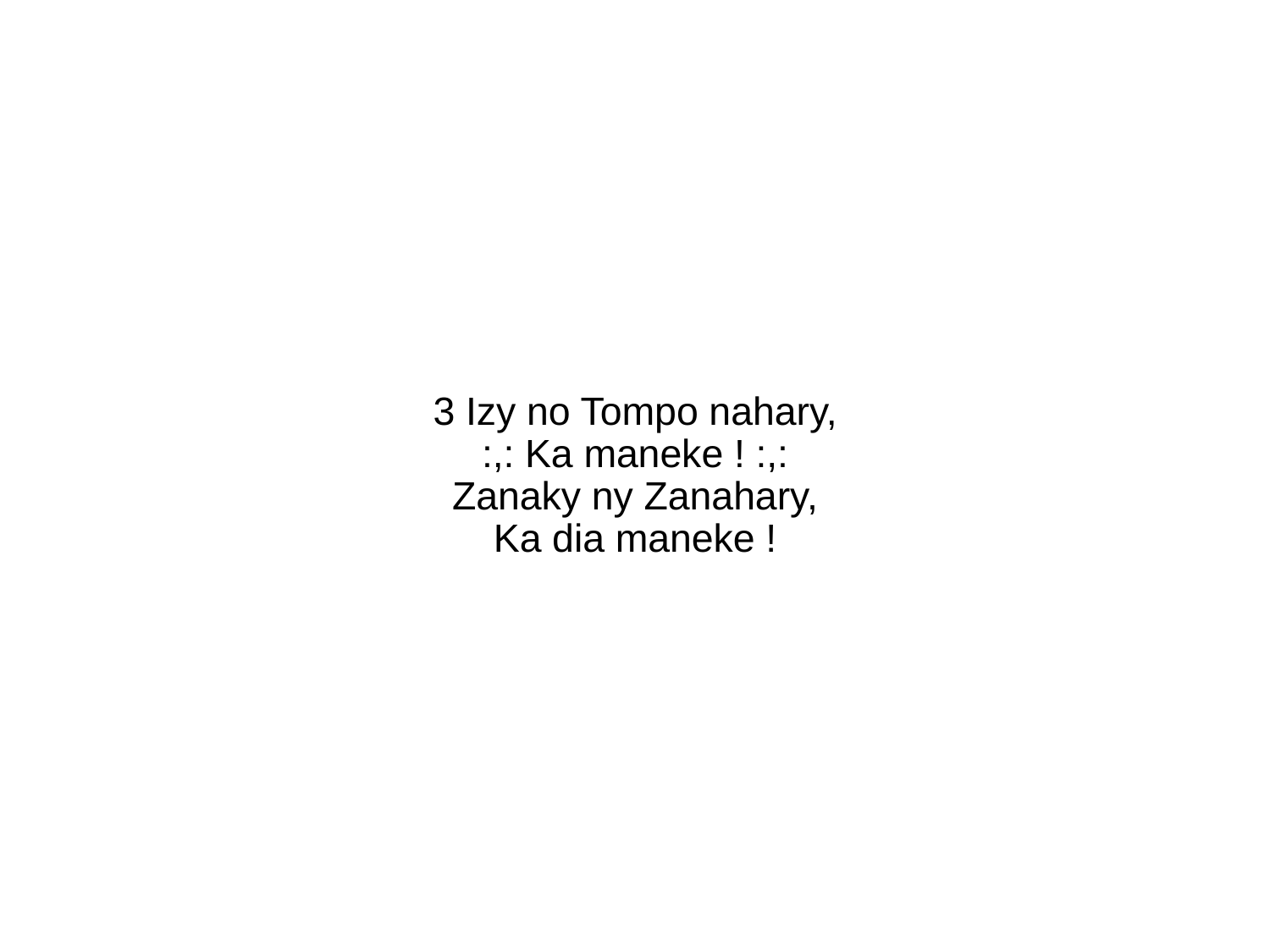

3 Izy no Tompo nahary,
:,: Ka maneke ! :,:
Zanaky ny Zanahary,
Ka dia maneke !